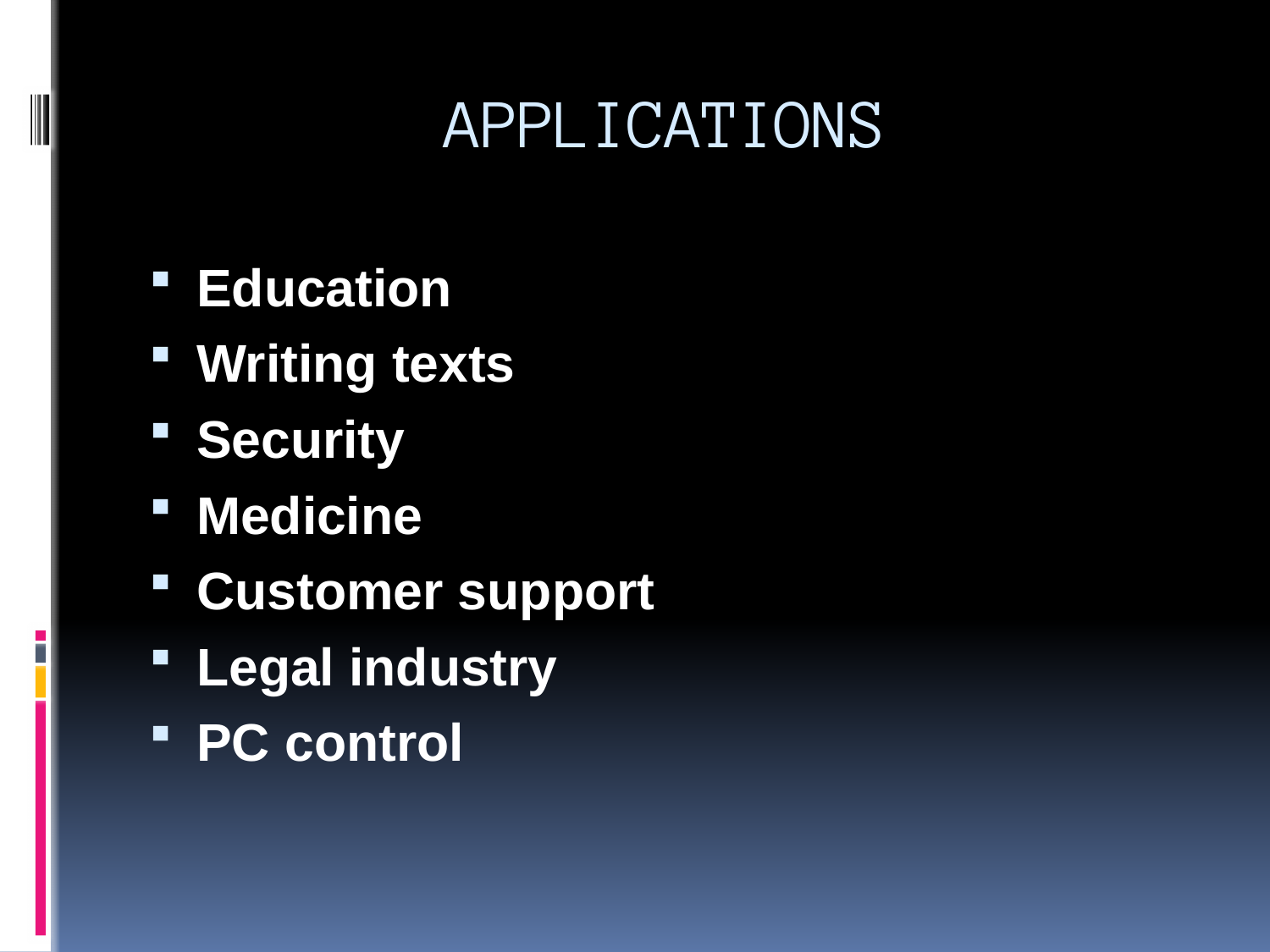

# APPLICATIONS
Education
Writing texts
Security
Medicine
Customer support
Legal industry
PC control